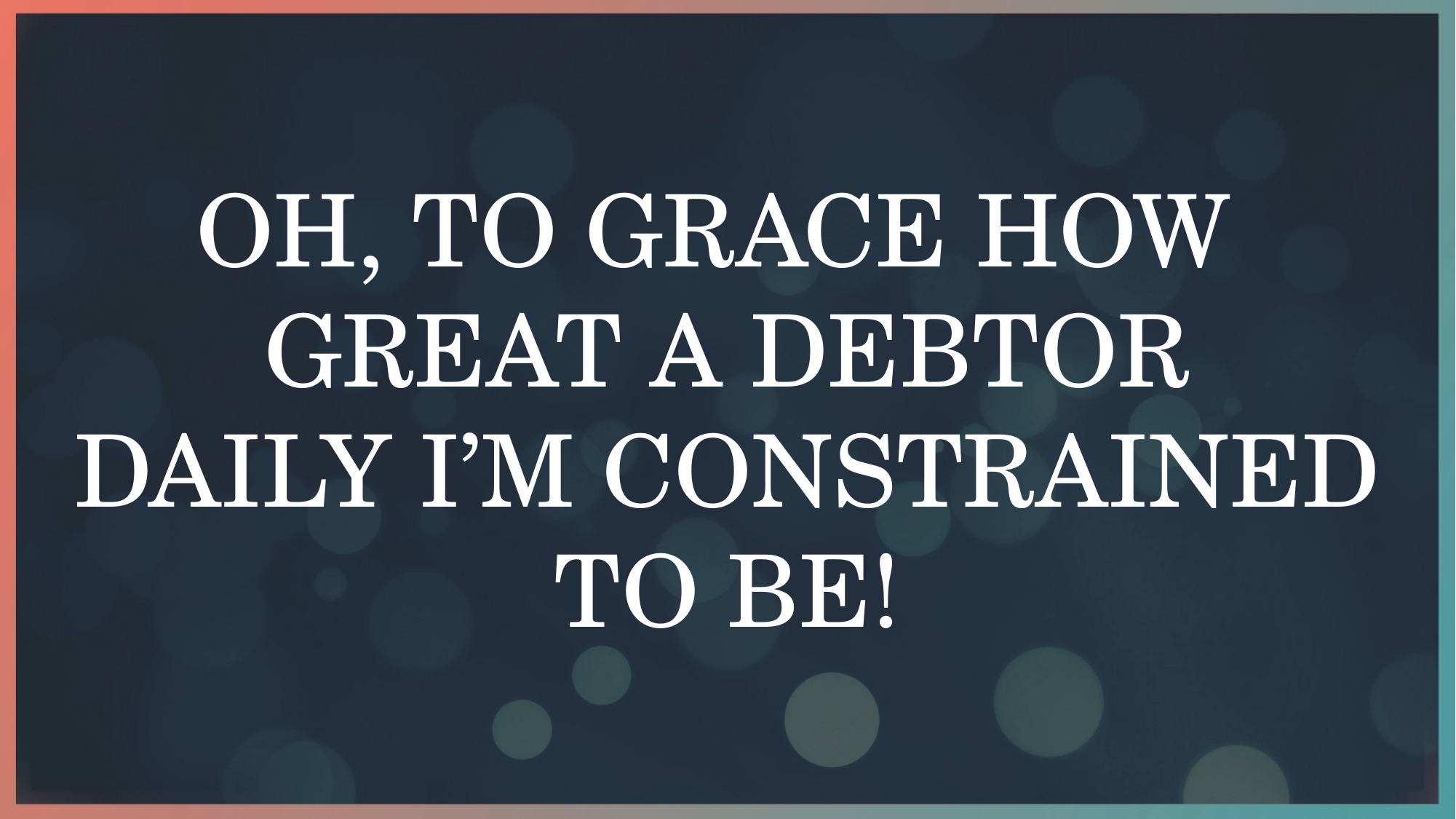

OH, TO GRACE HOW
GREAT A DEBTOR
DAILY I’M CONSTRAINED TO BE!